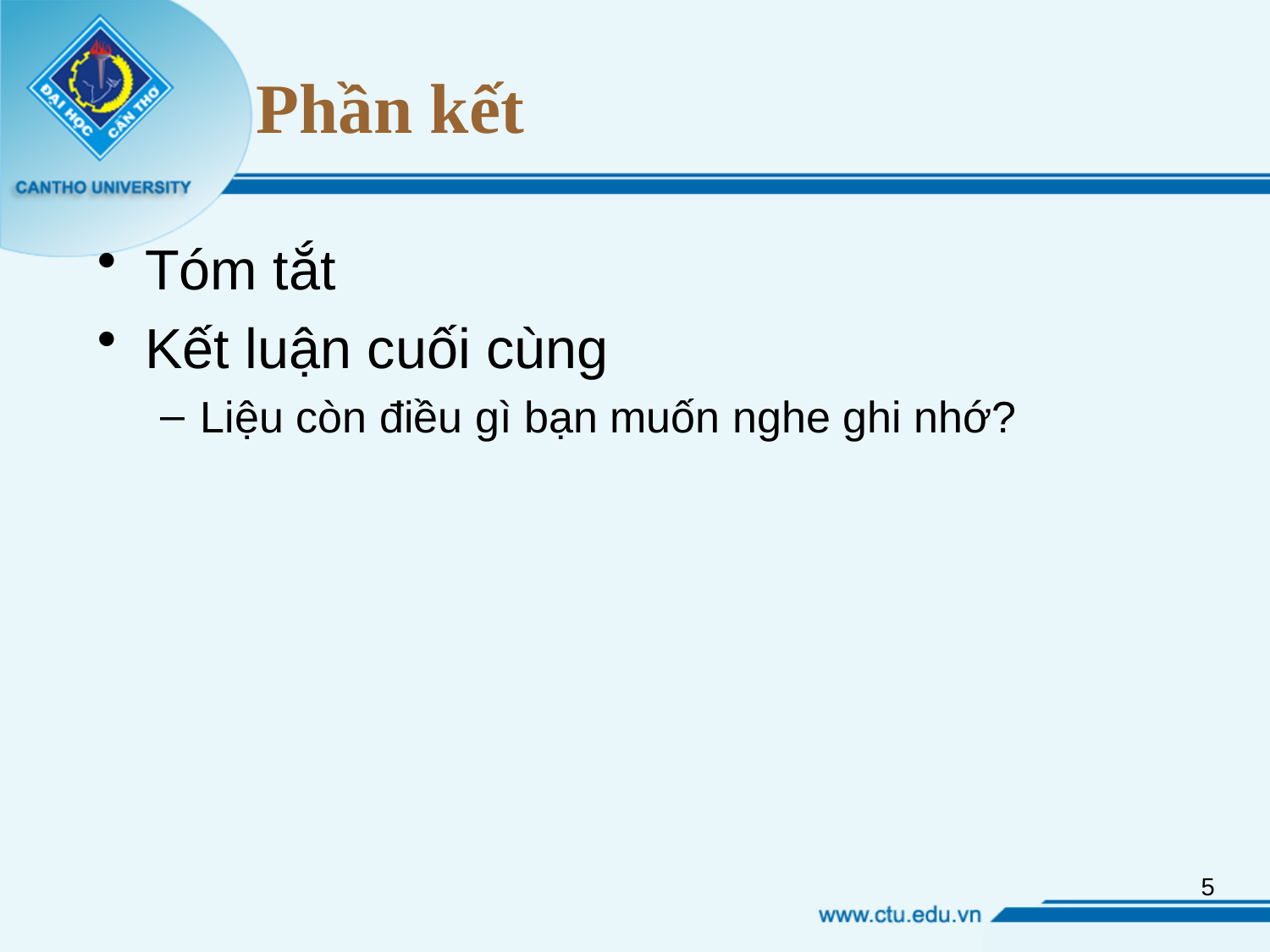

# Phần kết
Tóm tắt
Kết luận cuối cùng
Liệu còn điều gì bạn muốn nghe ghi nhớ?
5